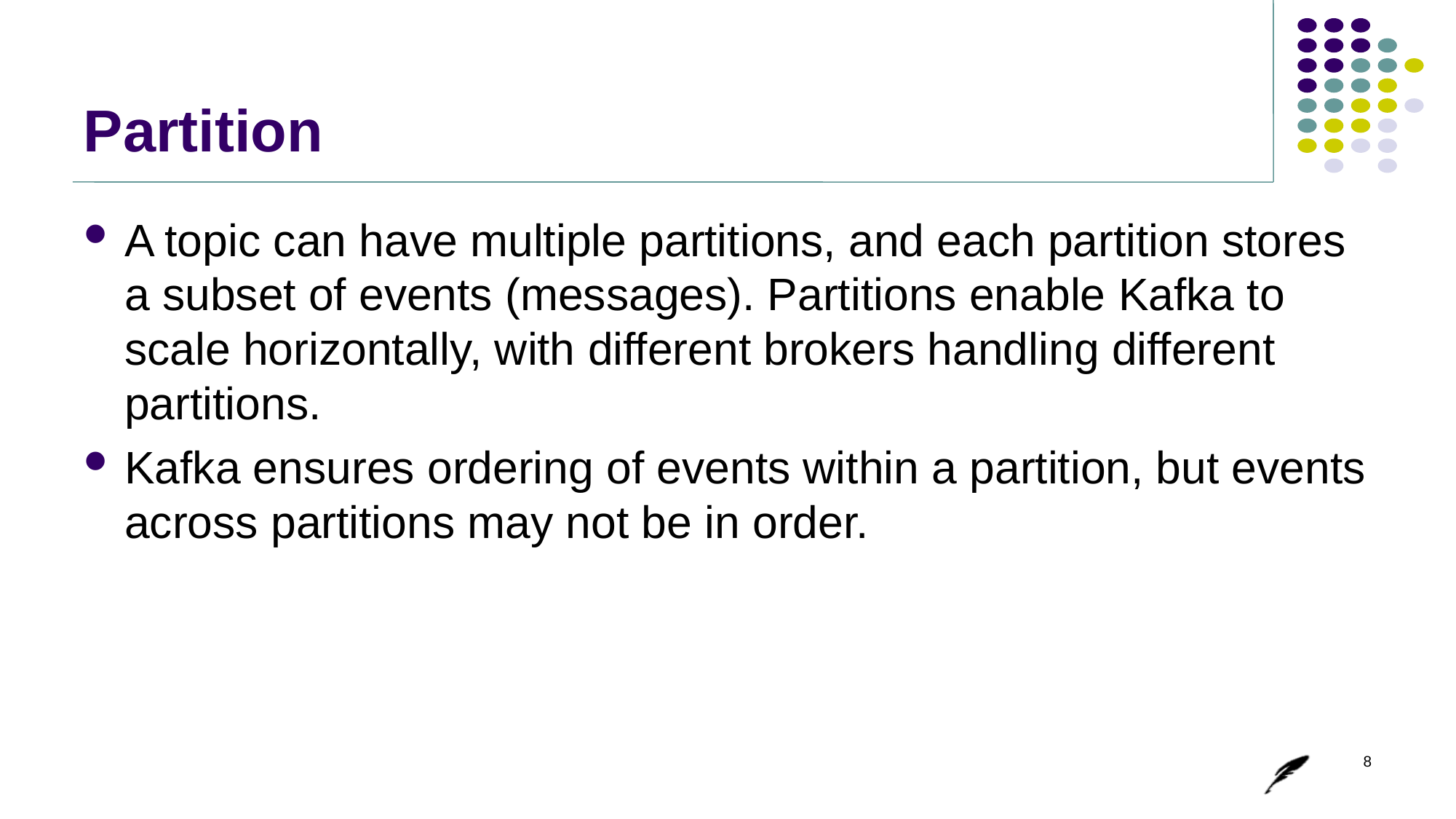

# Partition
A topic can have multiple partitions, and each partition stores a subset of events (messages). Partitions enable Kafka to scale horizontally, with different brokers handling different partitions.
Kafka ensures ordering of events within a partition, but events across partitions may not be in order.
8